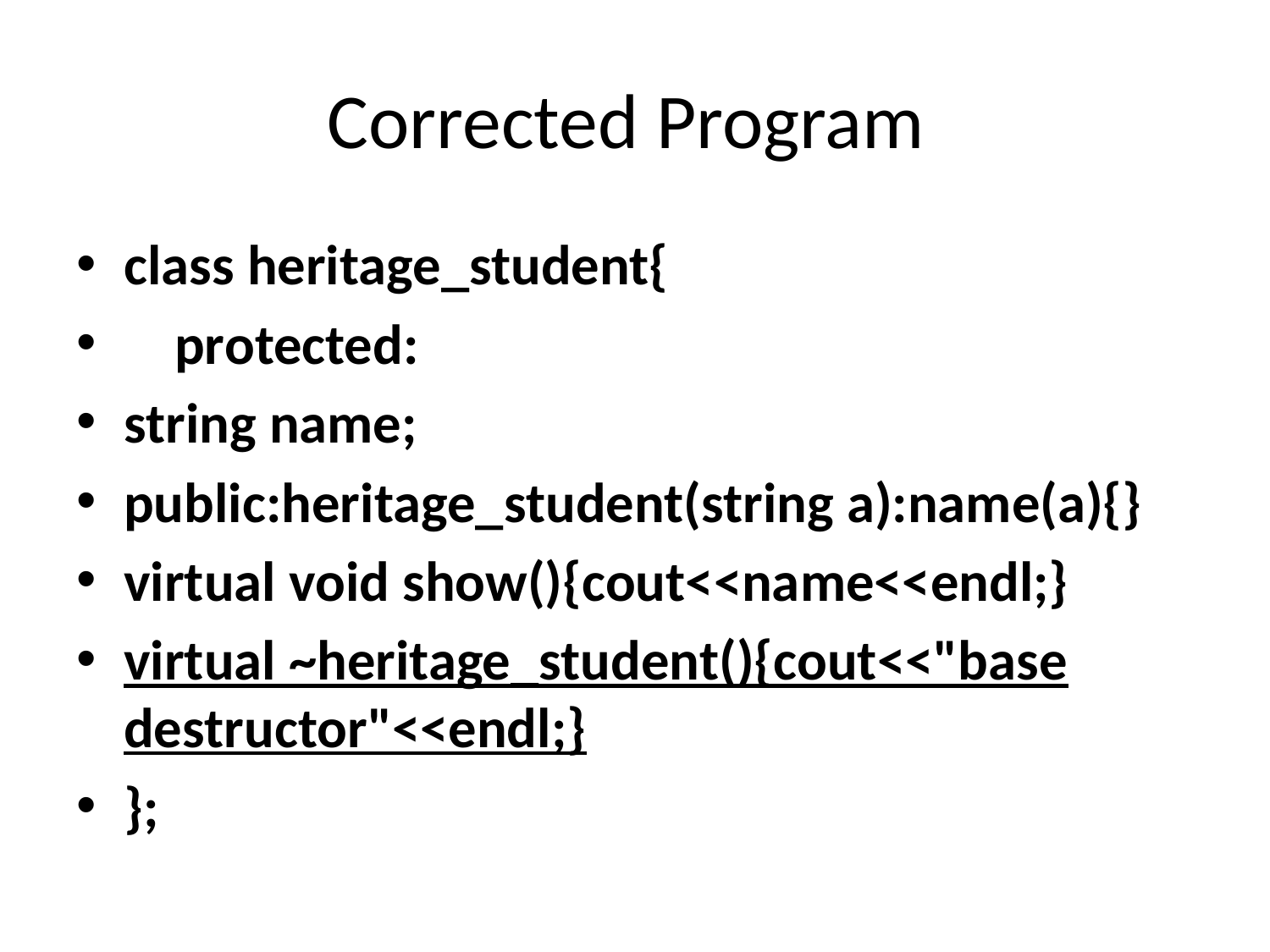

# Corrected Program
class heritage_student{
    protected:
string name;
public:heritage_student(string a):name(a){}
virtual void show(){cout<<name<<endl;}
virtual ~heritage_student(){cout<<"base destructor"<<endl;}
};